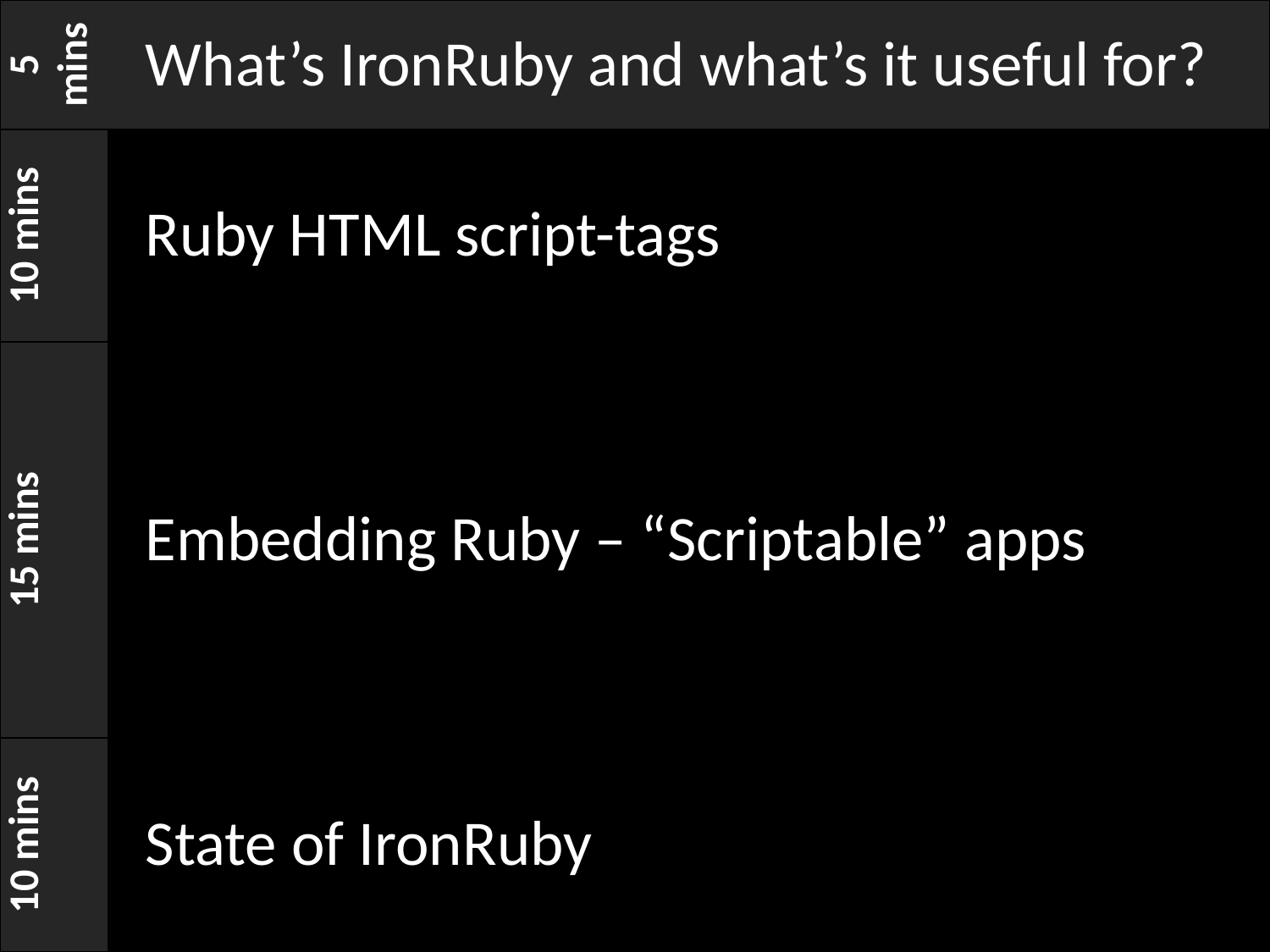

| 5 mins | What’s IronRuby and what’s it useful for? |
| --- | --- |
| 10 mins | Ruby HTML script-tags |
| 15 mins | Embedding Ruby – “Scriptable” apps |
| 10 mins | State of IronRuby |